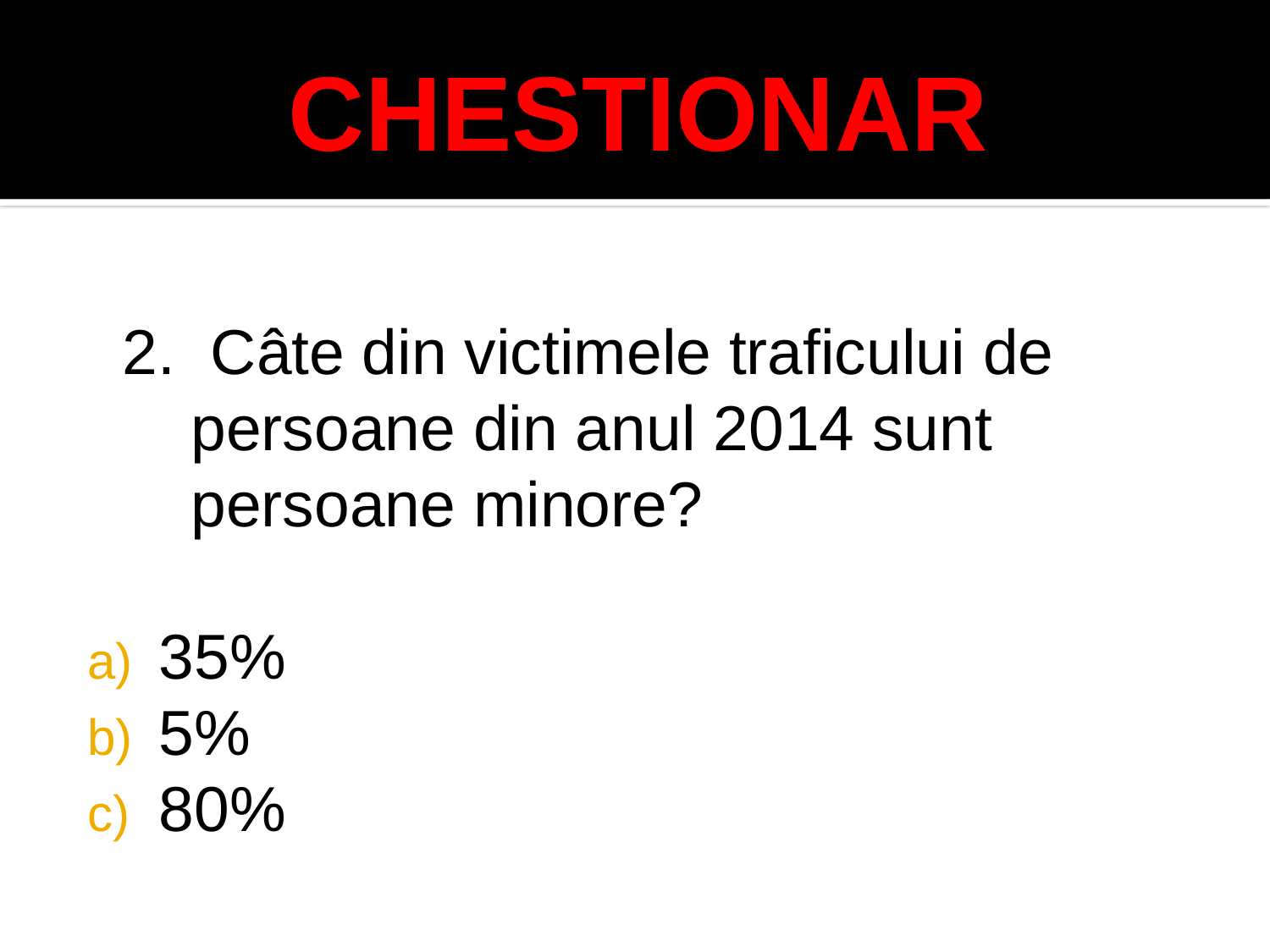

# CHESTIONAR

  2.  Câte din victimele traficului de persoane din anul 2014 sunt persoane minore?

35%
5%
80%